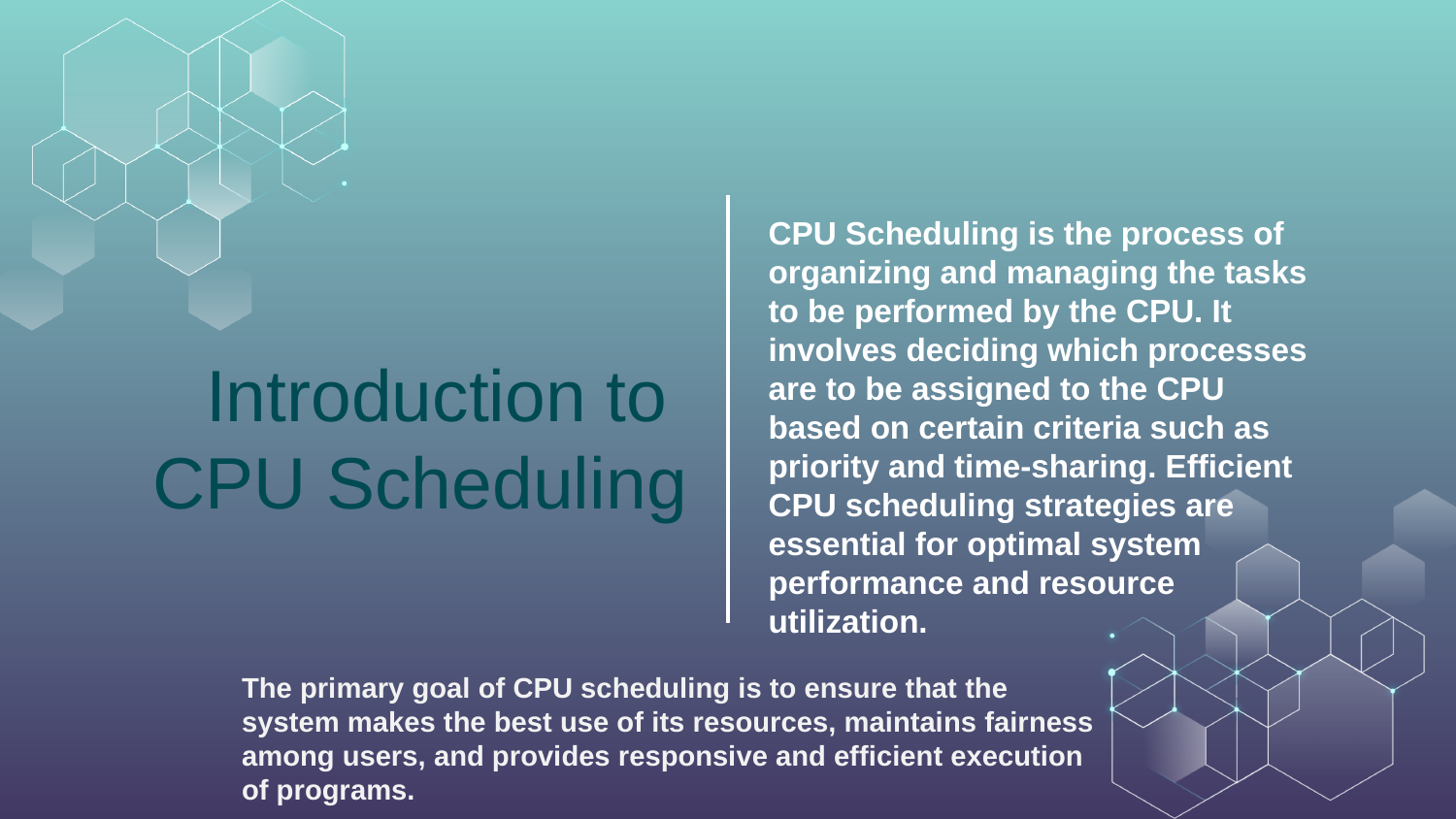

CPU Scheduling is the process of organizing and managing the tasks to be performed by the CPU. It involves deciding which processes are to be assigned to the CPU based on certain criteria such as priority and time-sharing. Efficient CPU scheduling strategies are essential for optimal system performance and resource utilization.

# Introduction to CPU Scheduling
The primary goal of CPU scheduling is to ensure that the system makes the best use of its resources, maintains fairness among users, and provides responsive and efficient execution of programs.